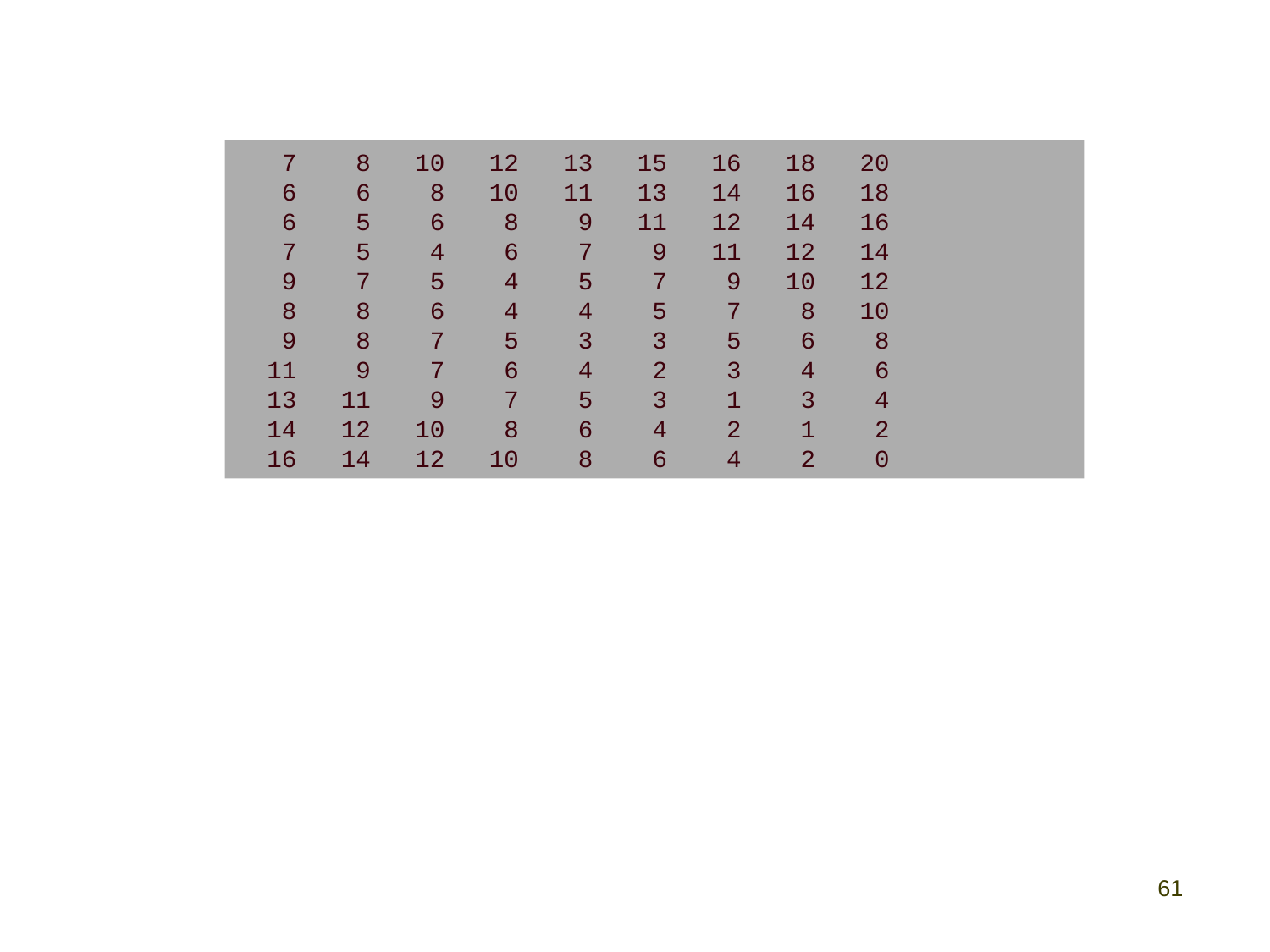

7    8   10   12   13   15   16   18   20
   6    6    8   10   11   13   14   16   18
   6    5    6    8    9   11   12   14   16
   7    5    4    6    7    9   11   12   14
   9    7    5    4    5    7    9   10   12
   8    8    6    4    4    5    7    8   10
   9    8    7    5    3    3    5    6    8
  11    9    7    6    4    2    3    4    6
  13   11    9    7    5    3    1    3    4
  14   12   10    8    6    4    2    1    2
  16   14   12   10    8    6    4    2    0
61